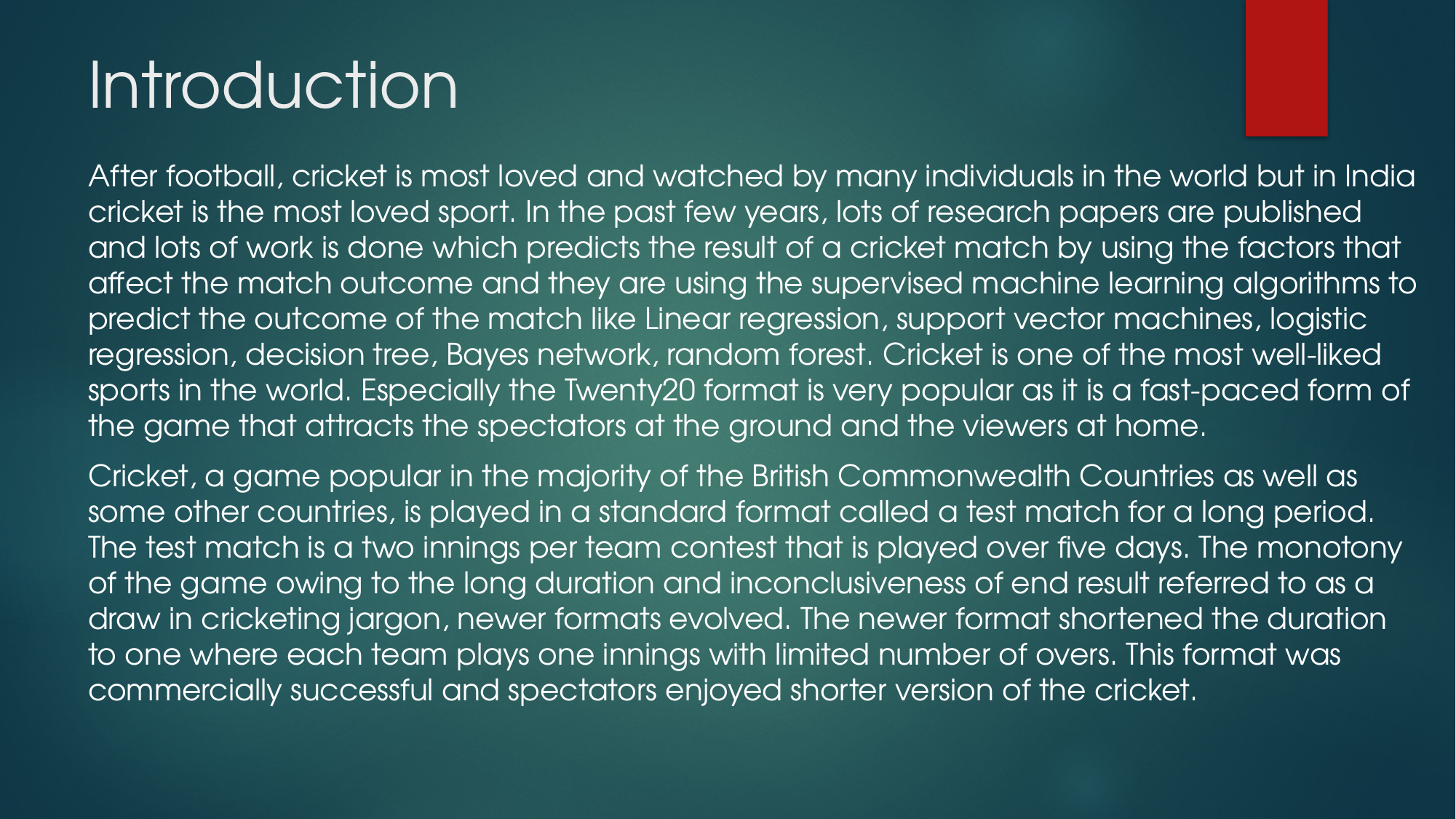

# Introduction
After football, cricket is most loved and watched by many individuals in the world but in India cricket is the most loved sport. In the past few years, lots of research papers are published and lots of work is done which predicts the result of a cricket match by using the factors that affect the match outcome and they are using the supervised machine learning algorithms to predict the outcome of the match like Linear regression, support vector machines, logistic regression, decision tree, Bayes network, random forest. Cricket is one of the most well-liked sports in the world. Especially the Twenty20 format is very popular as it is a fast-paced form of the game that attracts the spectators at the ground and the viewers at home.
Cricket, a game popular in the majority of the British Commonwealth Countries as well as some other countries, is played in a standard format called a test match for a long period. The test match is a two innings per team contest that is played over five days. The monotony of the game owing to the long duration and inconclusiveness of end result referred to as a draw in cricketing jargon, newer formats evolved. The newer format shortened the duration to one where each team plays one innings with limited number of overs. This format was commercially successful and spectators enjoyed shorter version of the cricket.